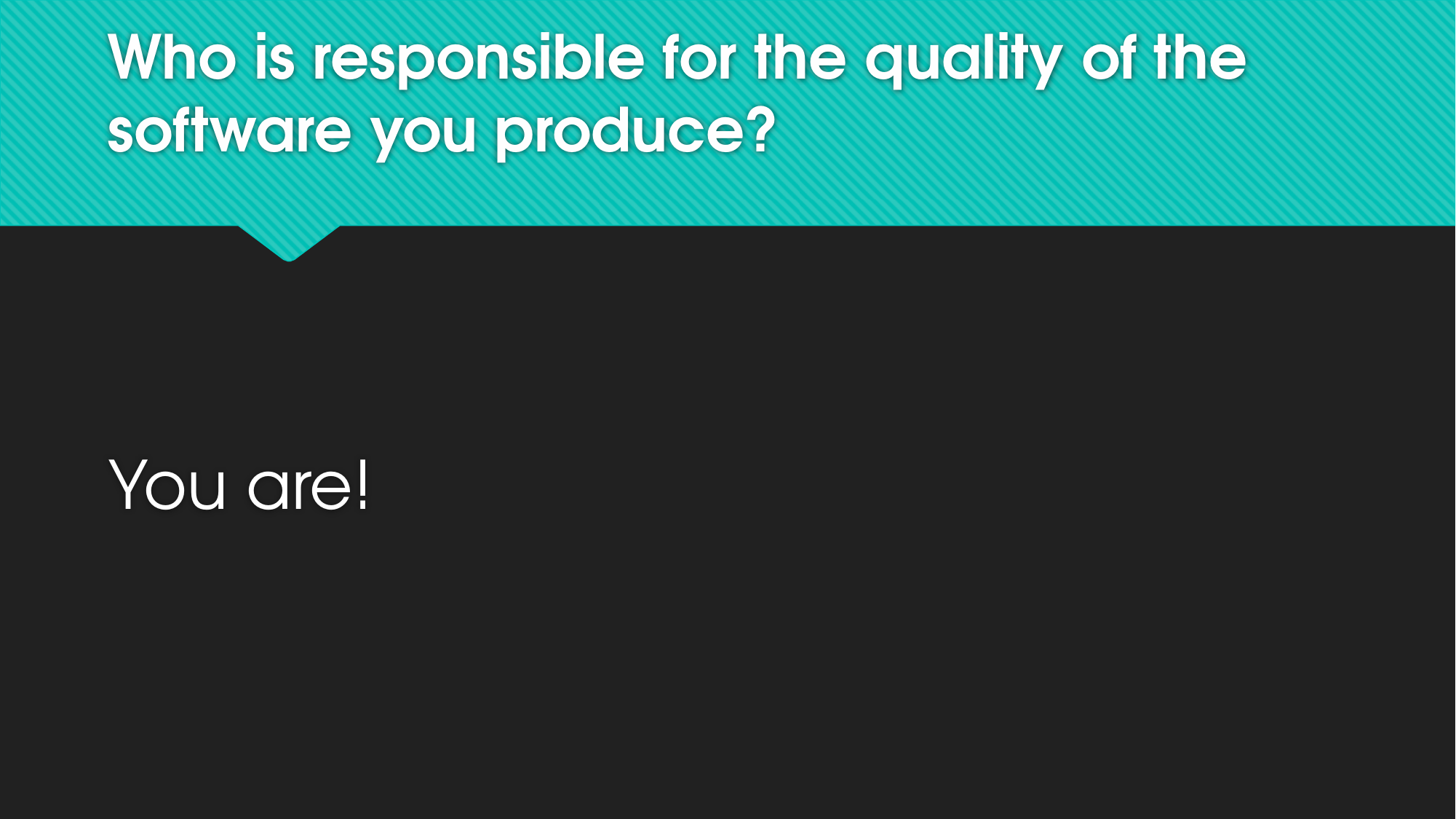

# Who is responsible for the quality of the software you produce?
You are!